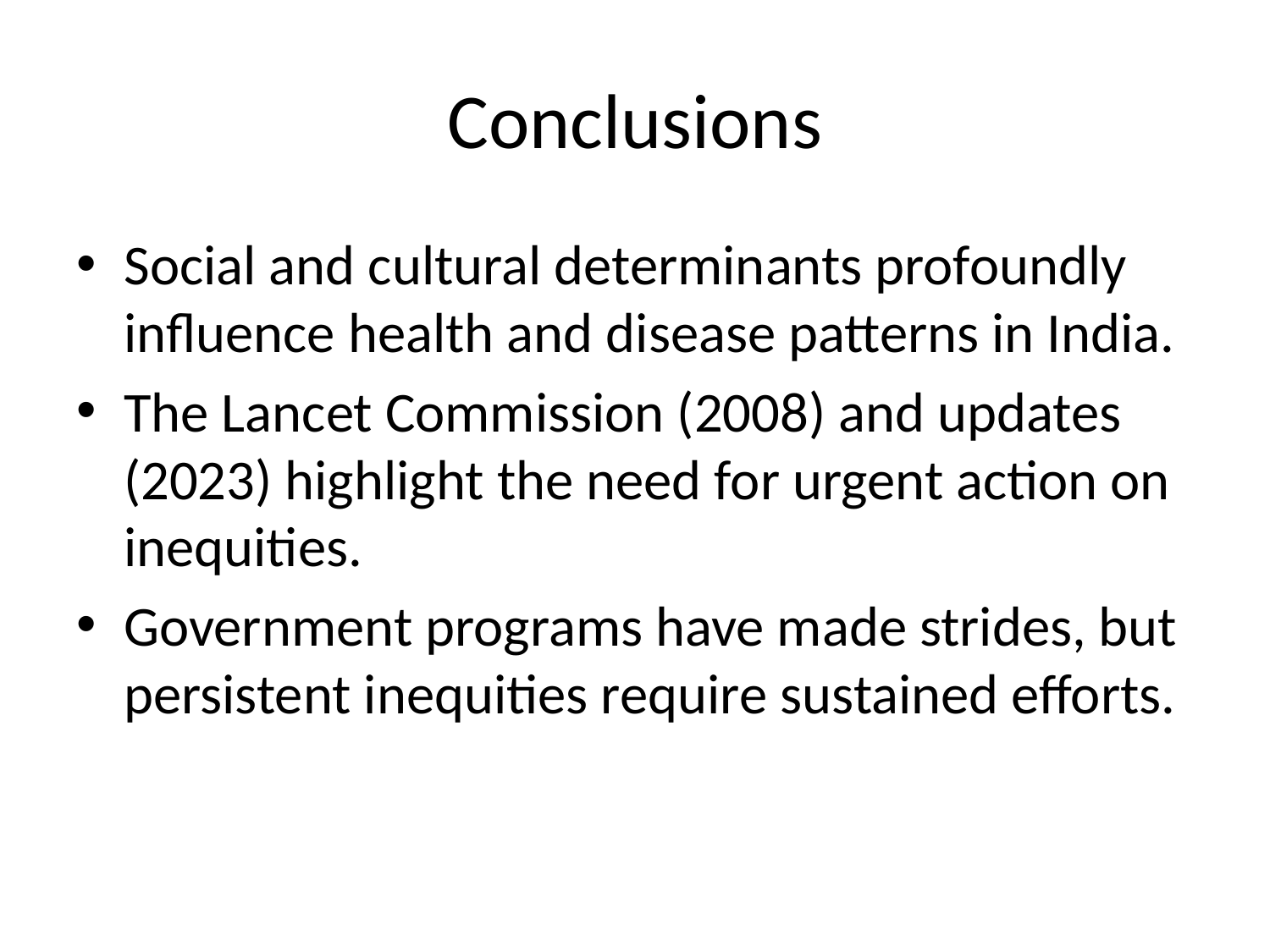

# Conclusions
Social and cultural determinants profoundly influence health and disease patterns in India.
The Lancet Commission (2008) and updates (2023) highlight the need for urgent action on inequities.
Government programs have made strides, but persistent inequities require sustained efforts.